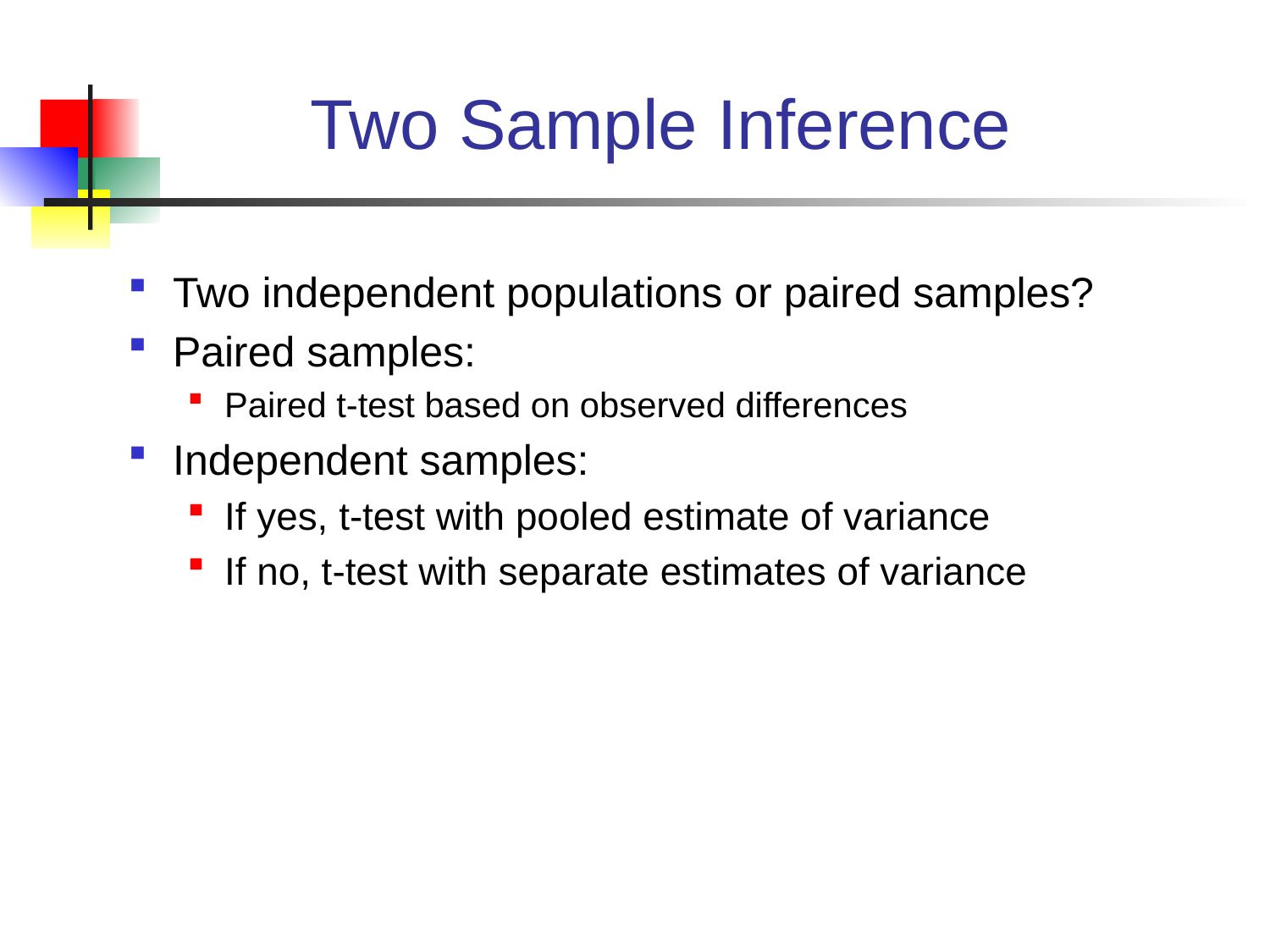

# Two Sample Inference
Two independent populations or paired samples?
Paired samples:
Paired t-test based on observed differences
Independent samples:
If yes, t-test with pooled estimate of variance
If no, t-test with separate estimates of variance